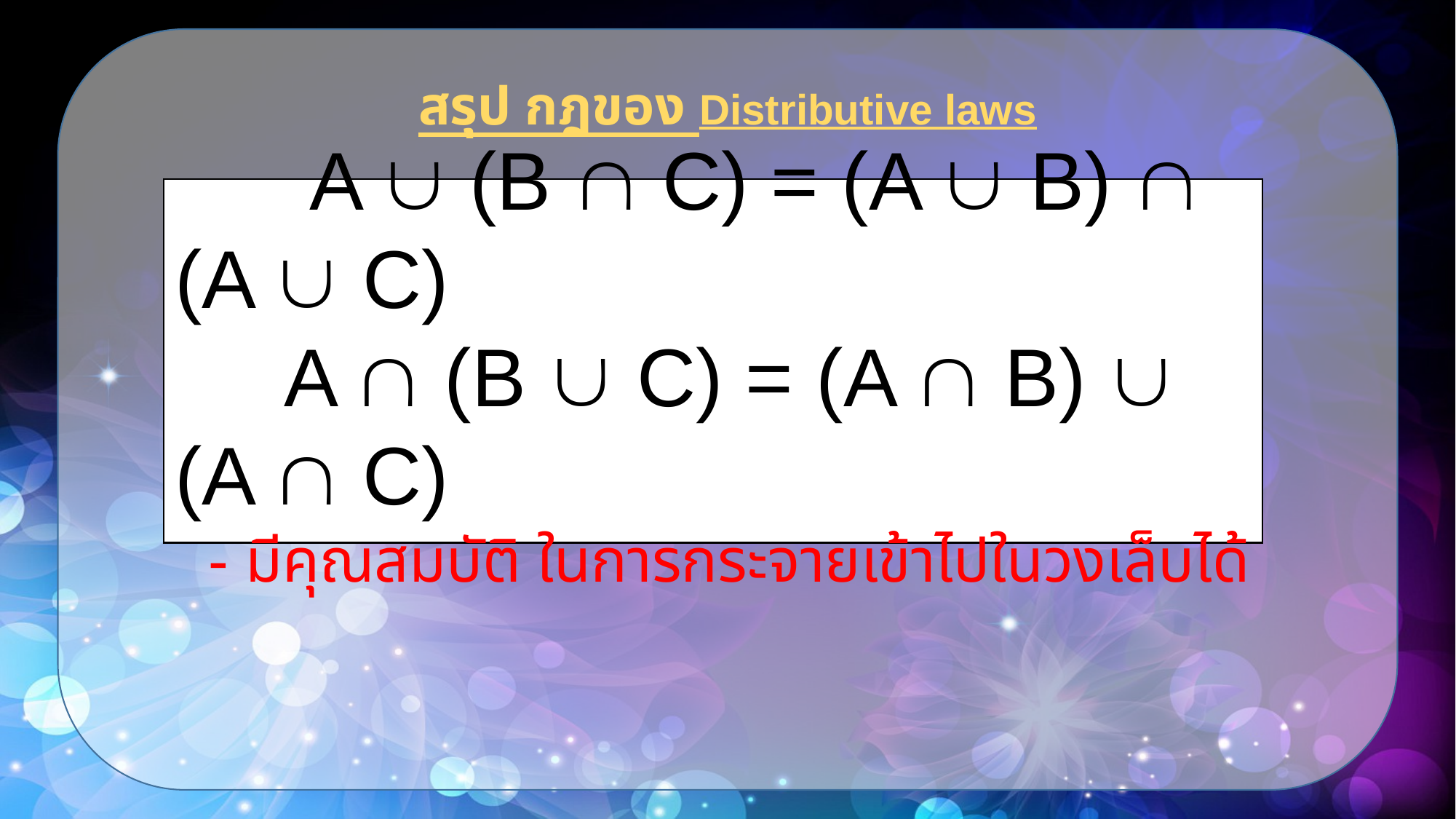

สรุป กฎของ Distributive laws
          A ∪ (B ∩ C) = (A ∪ B) ∩ (A ∪ C)
	A ∩ (B ∪ C) = (A ∩ B) ∪ (A ∩ C)
  - มีคุณสมบัติ ในการกระจายเข้าไปในวงเล็บได้